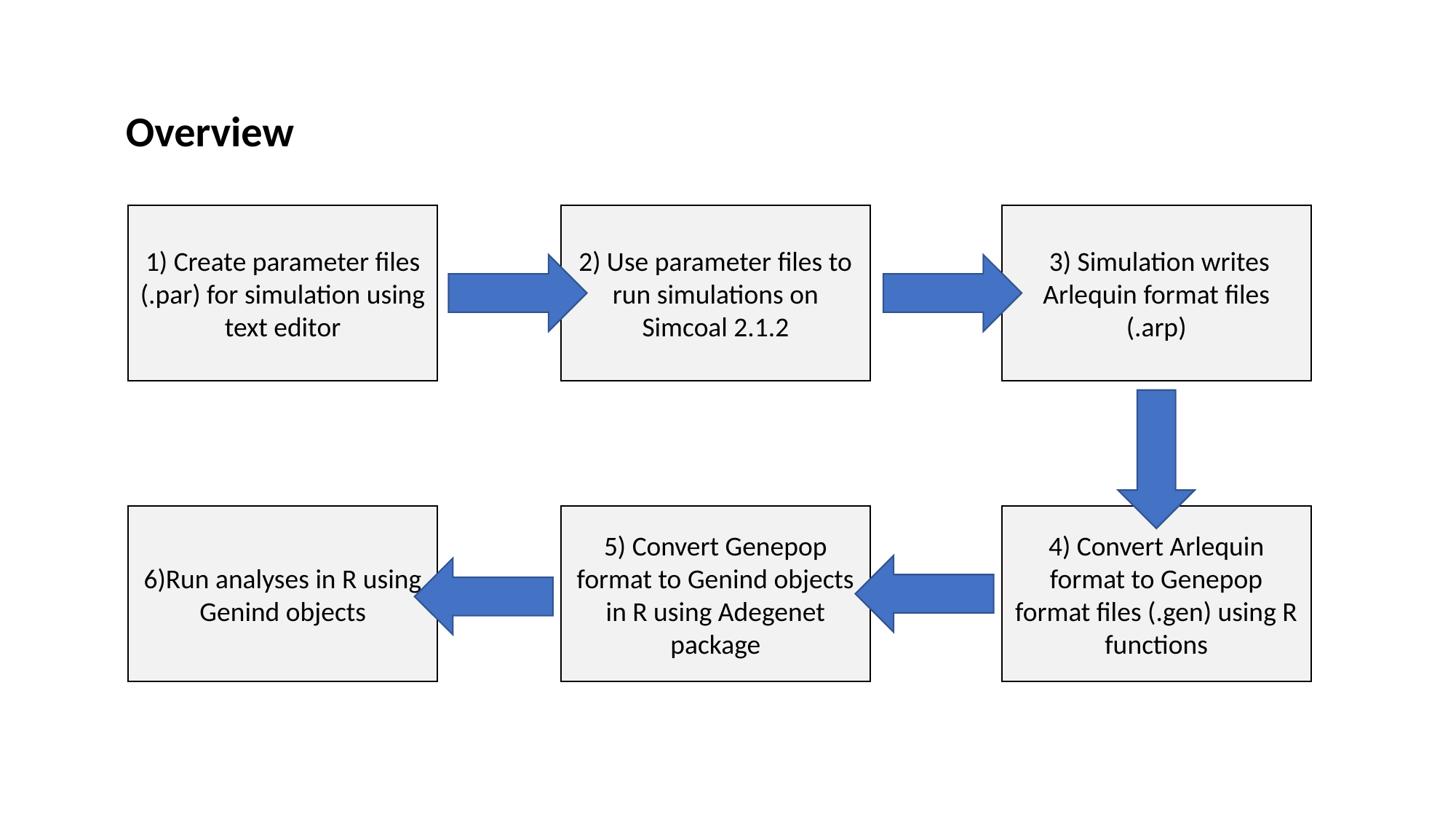

Overview
1) Create parameter files (.par) for simulation using text editor
2) Use parameter files to run simulations on Simcoal 2.1.2
 3) Simulation writes Arlequin format files (.arp)

6)Run analyses in R using Genind objects
5) Convert Genepop format to Genind objects in R using Adegenet package
4) Convert Arlequin format to Genepop format files (.gen) using R functions